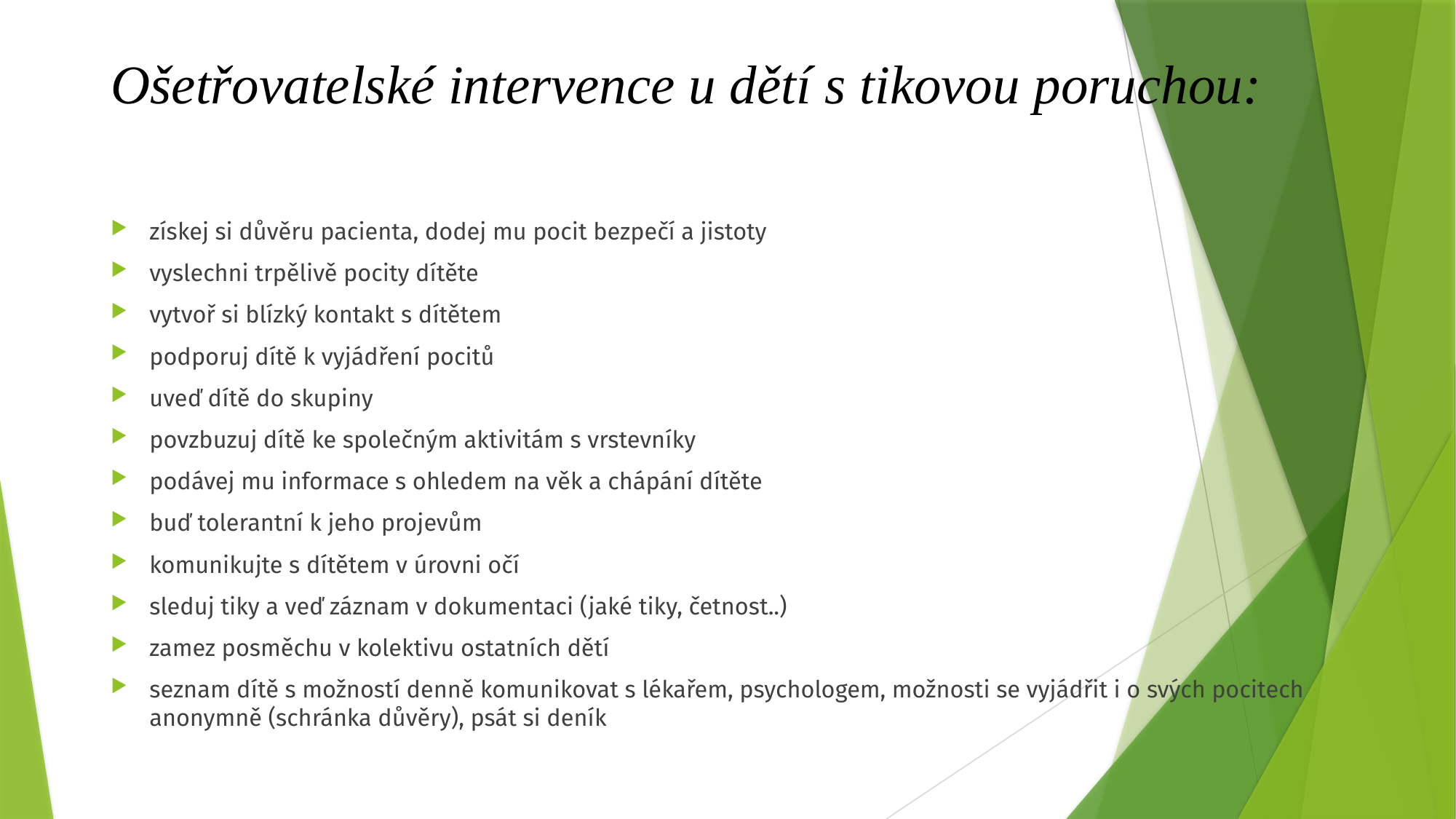

# Ošetřovatelské intervence u dětí s tikovou poruchou:

získej si důvěru pacienta, dodej mu pocit bezpečí a jistoty
vyslechni trpělivě pocity dítěte
vytvoř si blízký kontakt s dítětem
podporuj dítě k vyjádření pocitů
uveď dítě do skupiny
povzbuzuj dítě ke společným aktivitám s vrstevníky
podávej mu informace s ohledem na věk a chápání dítěte
buď tolerantní k jeho projevům
komunikujte s dítětem v úrovni očí
sleduj tiky a veď záznam v dokumentaci (jaké tiky, četnost..)
zamez posměchu v kolektivu ostatních dětí
seznam dítě s možností denně komunikovat s lékařem, psychologem, možnosti se vyjádřit i o svých pocitech anonymně (schránka důvěry), psát si deník